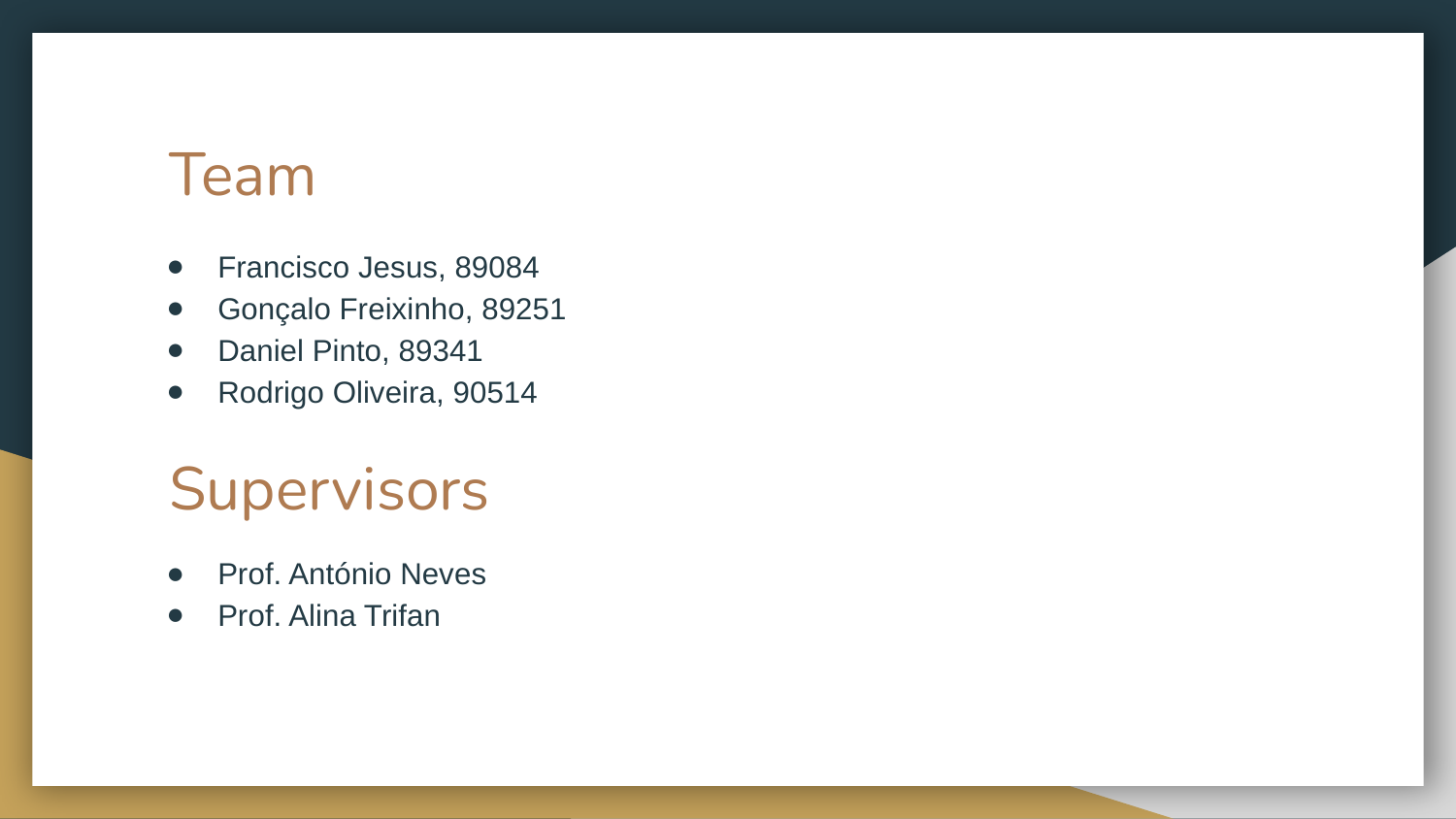

Team
Francisco Jesus, 89084
Gonçalo Freixinho, 89251
Daniel Pinto, 89341
Rodrigo Oliveira, 90514

# Supervisors
Prof. António Neves
Prof. Alina Trifan